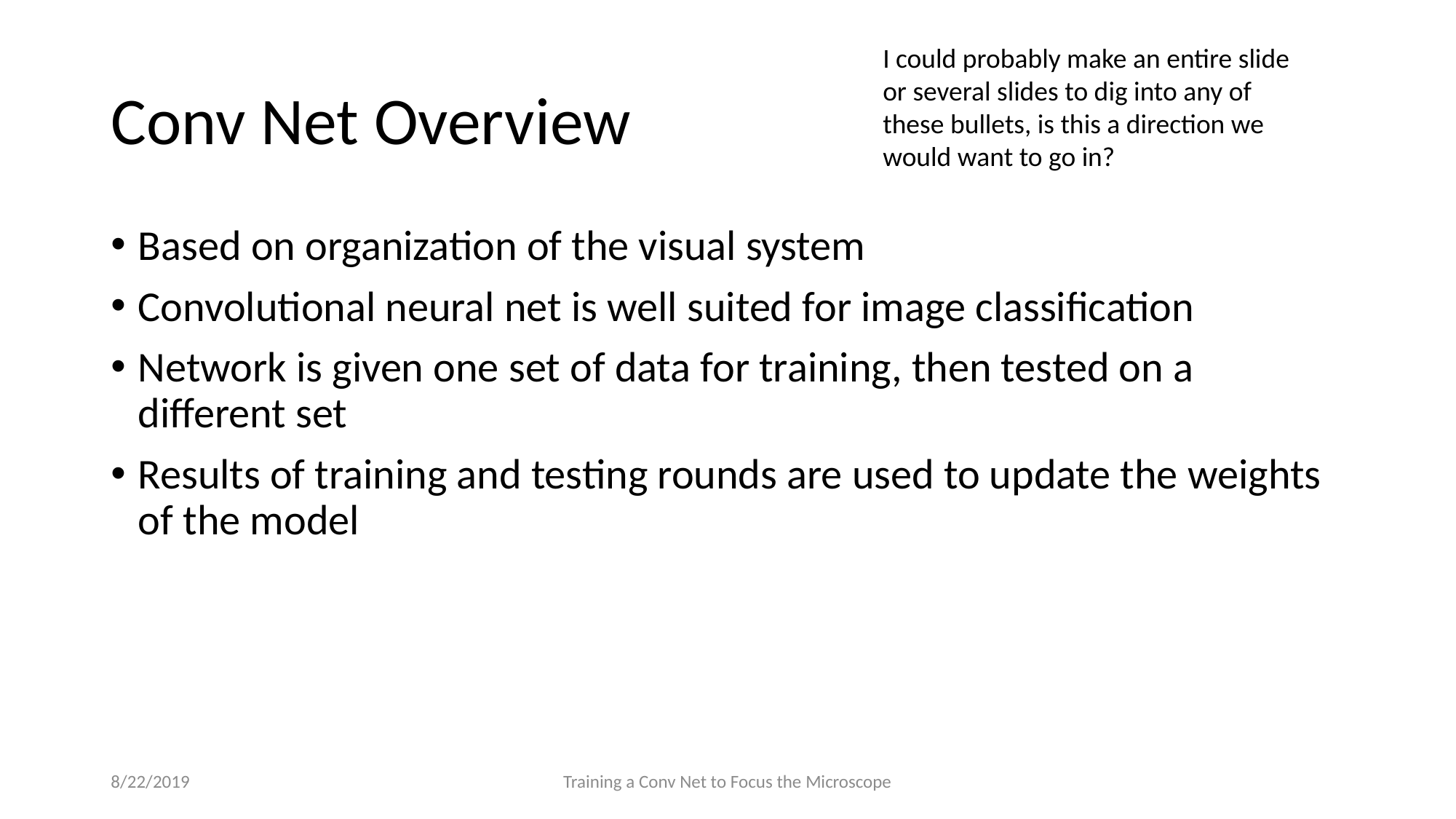

I could probably make an entire slide or several slides to dig into any of these bullets, is this a direction we would want to go in?
# Conv Net Overview
Based on organization of the visual system
Convolutional neural net is well suited for image classification
Network is given one set of data for training, then tested on a different set
Results of training and testing rounds are used to update the weights of the model
8/22/2019
Training a Conv Net to Focus the Microscope